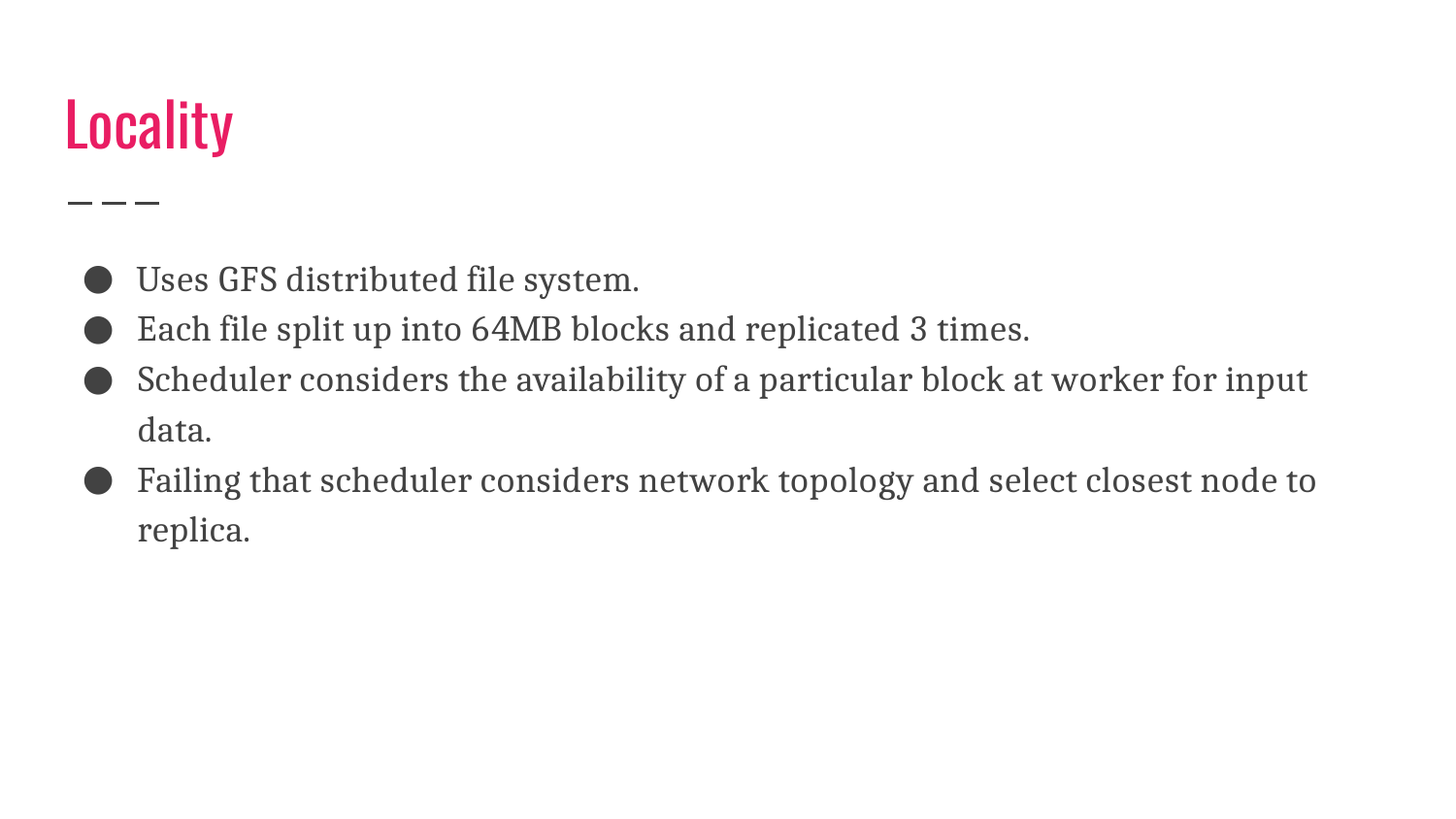

# Locality
Uses GFS distributed file system.
Each file split up into 64MB blocks and replicated 3 times.
Scheduler considers the availability of a particular block at worker for input data.
Failing that scheduler considers network topology and select closest node to replica.